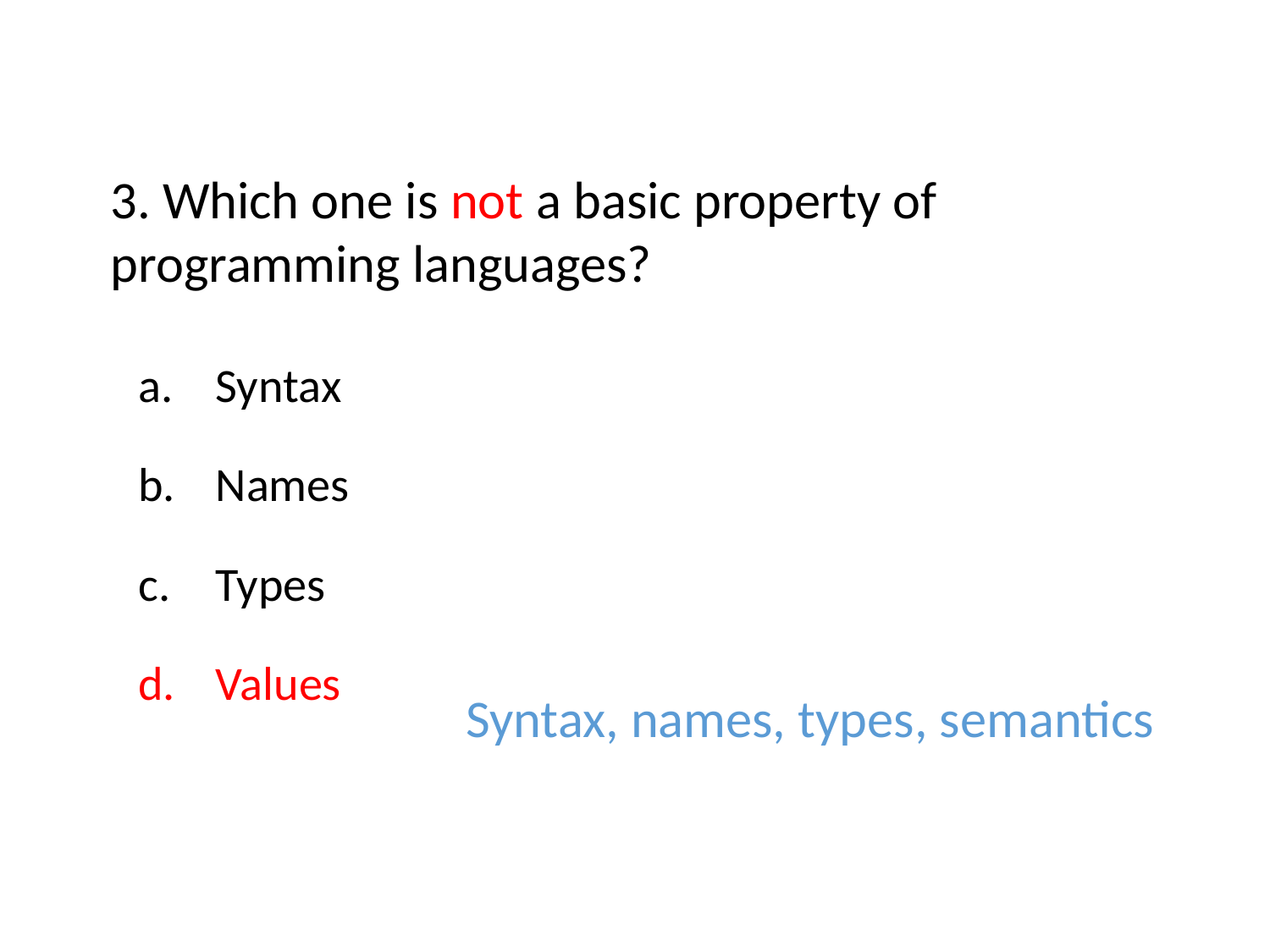

3. Which one is not a basic property of programming languages?
Syntax
Names
Types
Values
Syntax, names, types, semantics